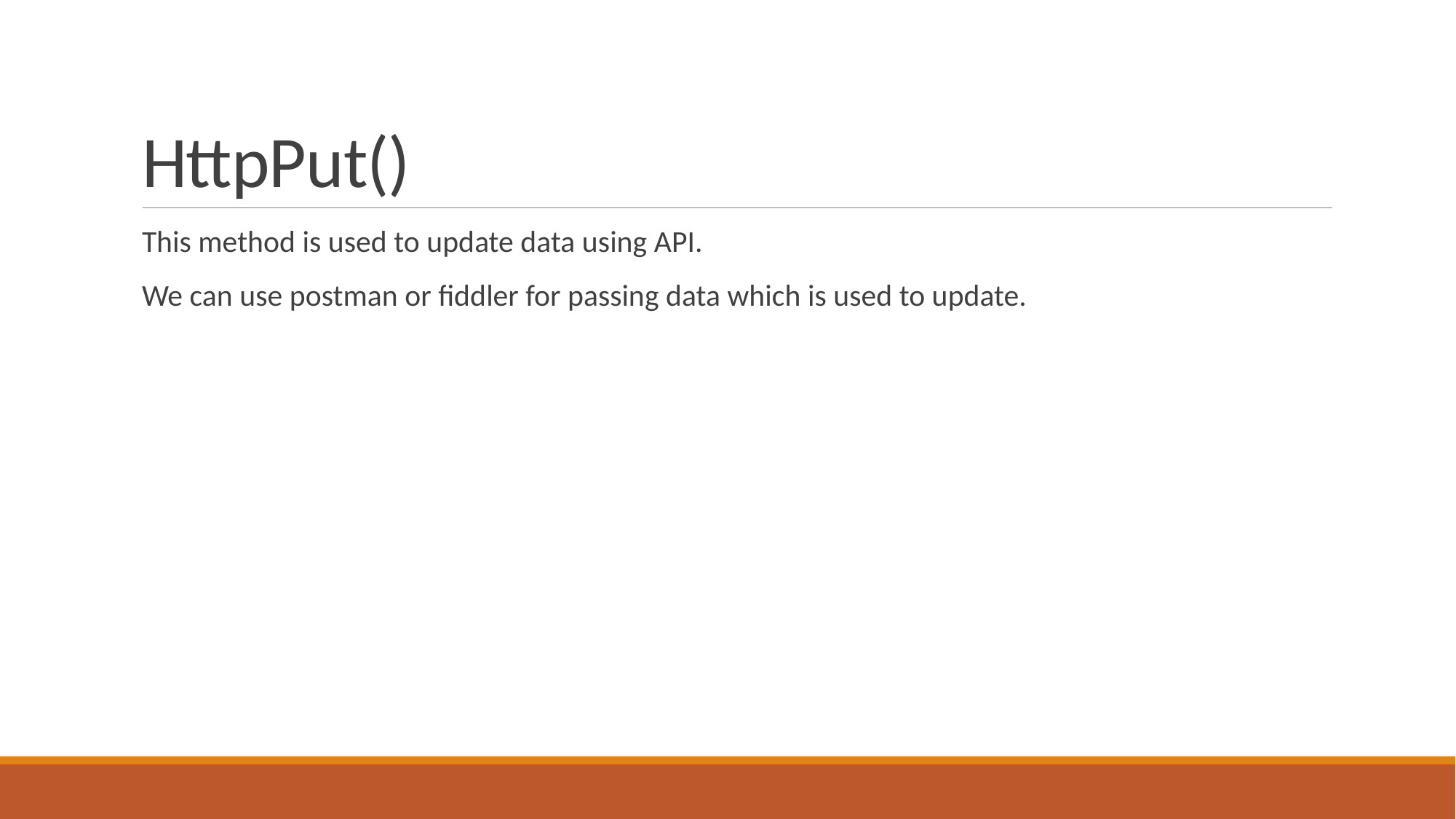

# HttpPut()
This method is used to update data using API.
We can use postman or fiddler for passing data which is used to update.